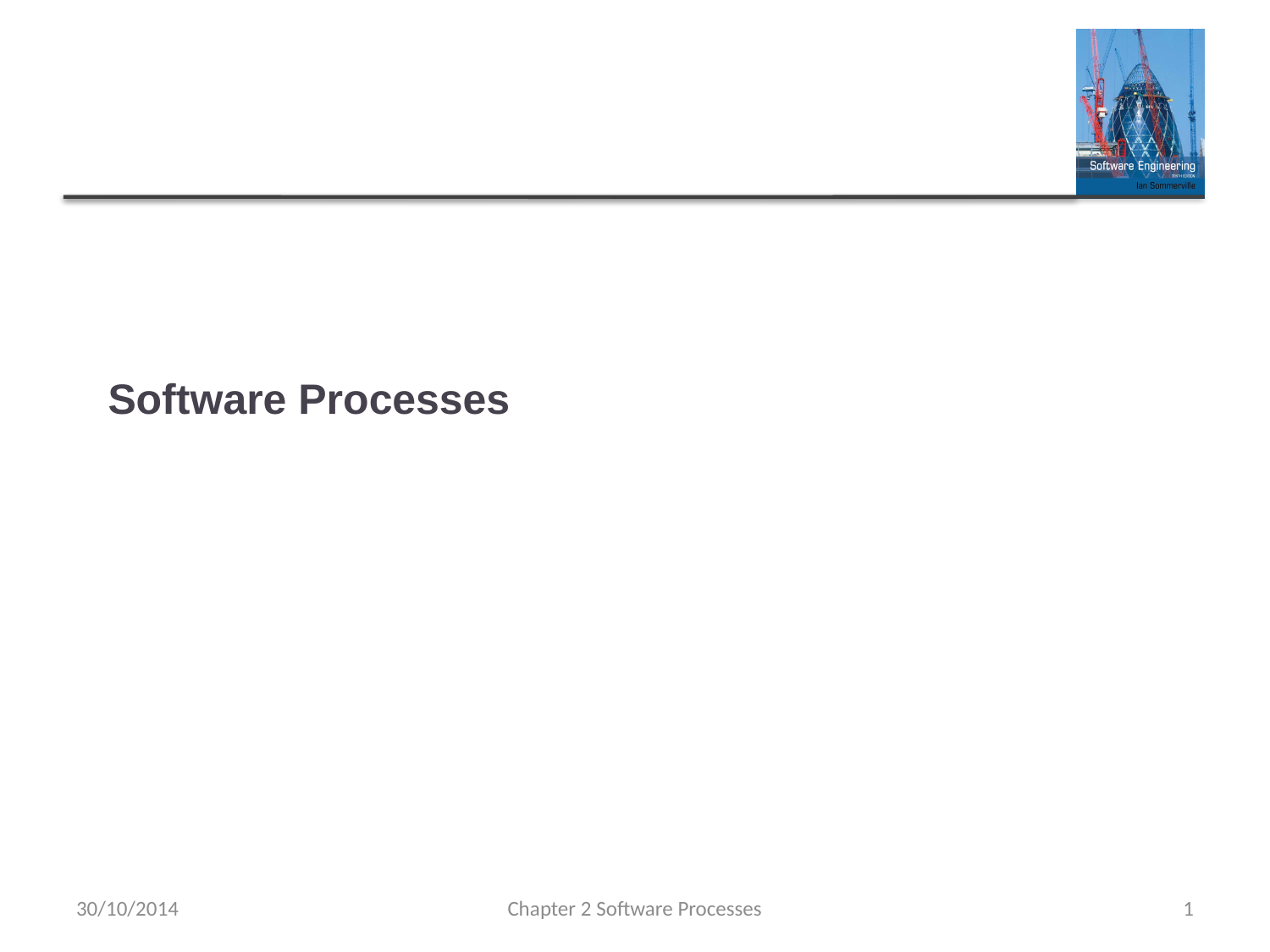

# Software Processes
30/10/2014
Chapter 2 Software Processes
1